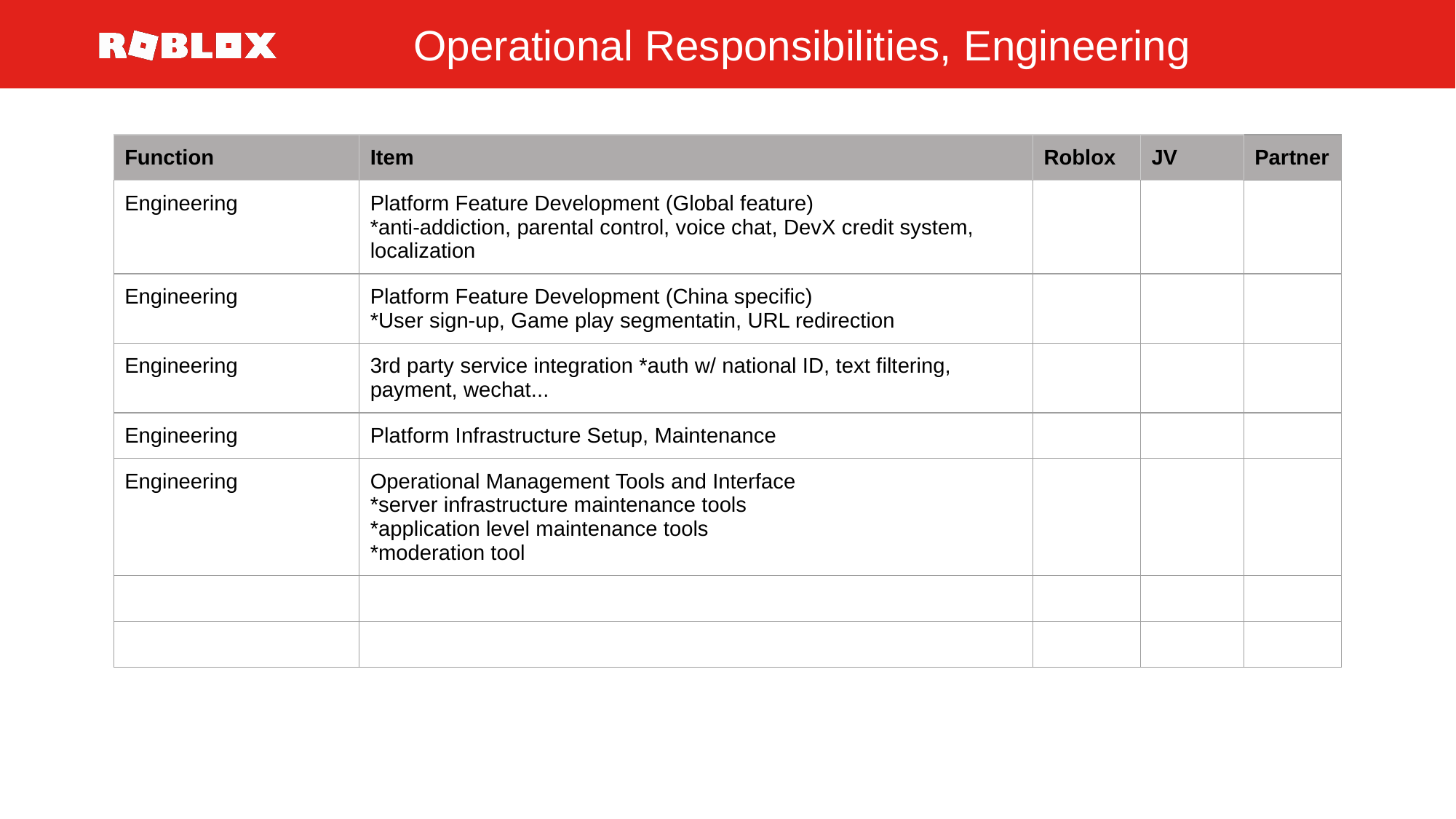

# Operational Responsibilities, Engineering
| Function | Item | Roblox | JV | Partner |
| --- | --- | --- | --- | --- |
| Engineering | Platform Feature Development (Global feature) \*anti-addiction, parental control, voice chat, DevX credit system, localization |  |  |  |
| Engineering | Platform Feature Development (China specific) \*User sign-up, Game play segmentatin, URL redirection |  |  |  |
| Engineering | 3rd party service integration \*auth w/ national ID, text filtering, payment, wechat... |  |  |  |
| Engineering | Platform Infrastructure Setup, Maintenance |  |  |  |
| Engineering | Operational Management Tools and Interface \*server infrastructure maintenance tools \*application level maintenance tools \*moderation tool |  |  |  |
|  |  |  |  |  |
|  |  |  |  |  |